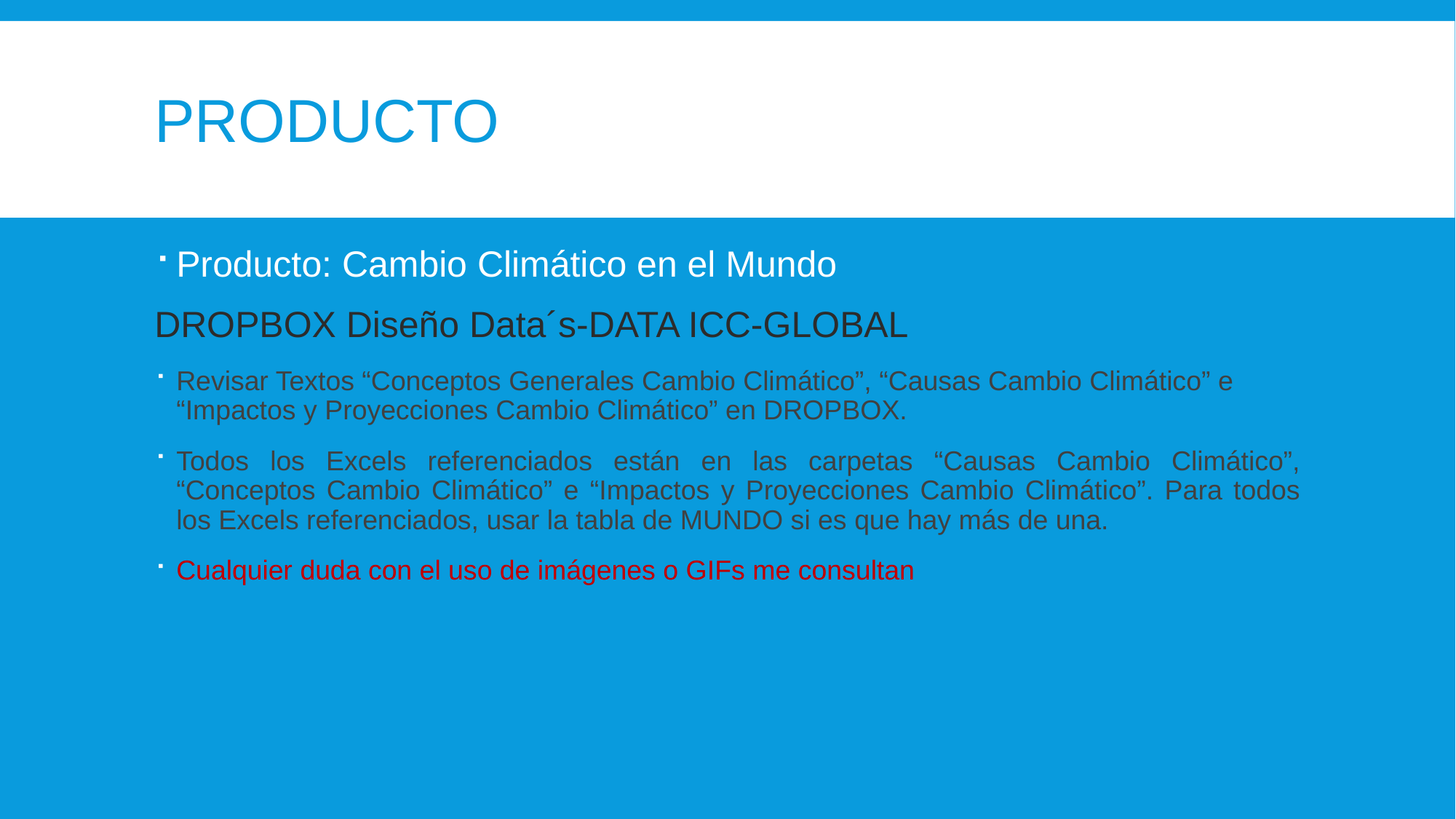

# Producto
Producto: Cambio Climático en el Mundo
DROPBOX Diseño Data´s-DATA ICC-GLOBAL
Revisar Textos “Conceptos Generales Cambio Climático”, “Causas Cambio Climático” e “Impactos y Proyecciones Cambio Climático” en DROPBOX.
Todos los Excels referenciados están en las carpetas “Causas Cambio Climático”, “Conceptos Cambio Climático” e “Impactos y Proyecciones Cambio Climático”. Para todos los Excels referenciados, usar la tabla de MUNDO si es que hay más de una.
Cualquier duda con el uso de imágenes o GIFs me consultan